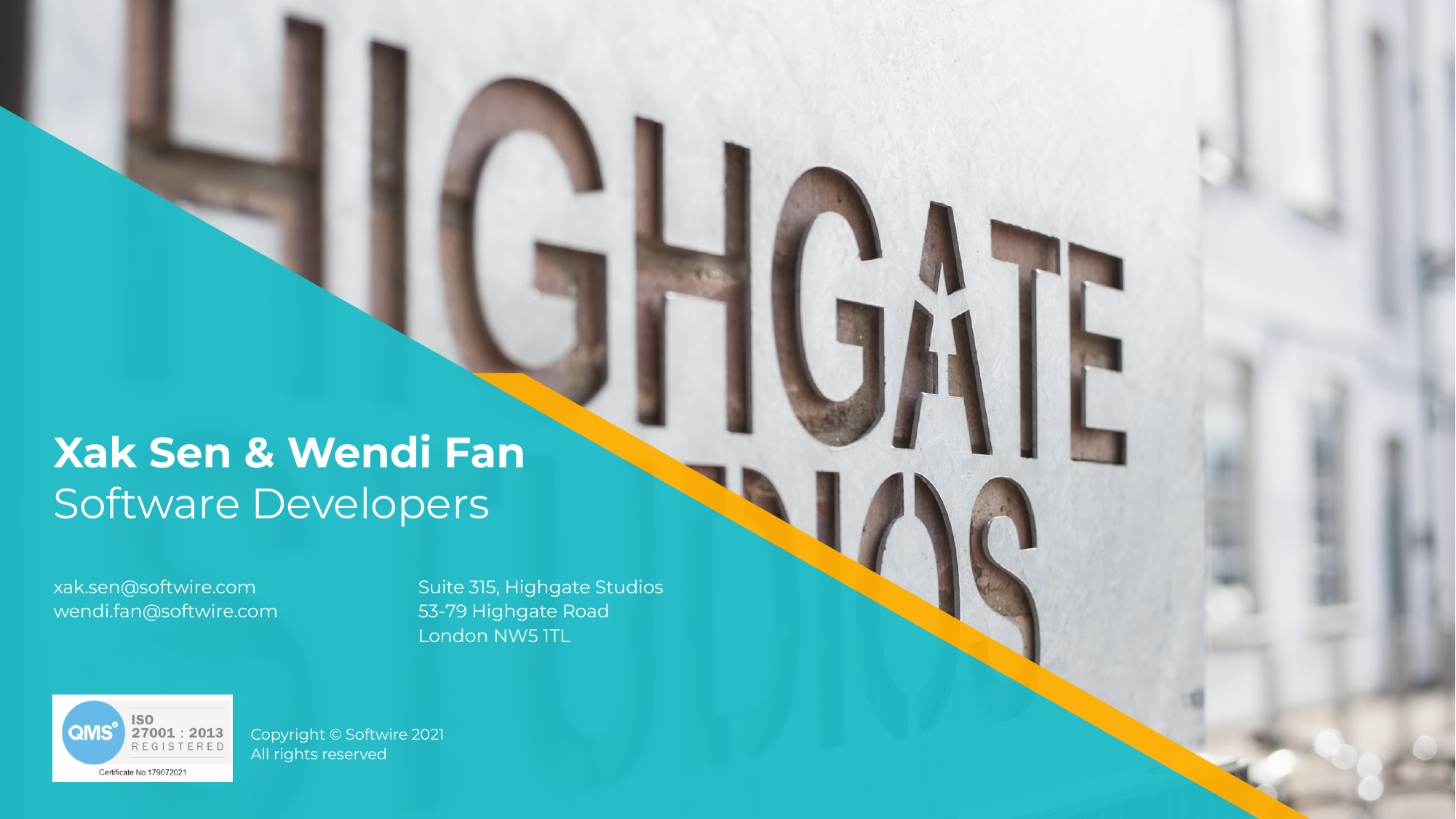

Xak Sen & Wendi Fan
Software Developers
xak.sen@softwire.com
wendi.fan@softwire.com
Suite 315, Highgate Studios
53-79 Highgate Road
London NW5 1TL

Copyright © Softwire 2021
All rights reserved